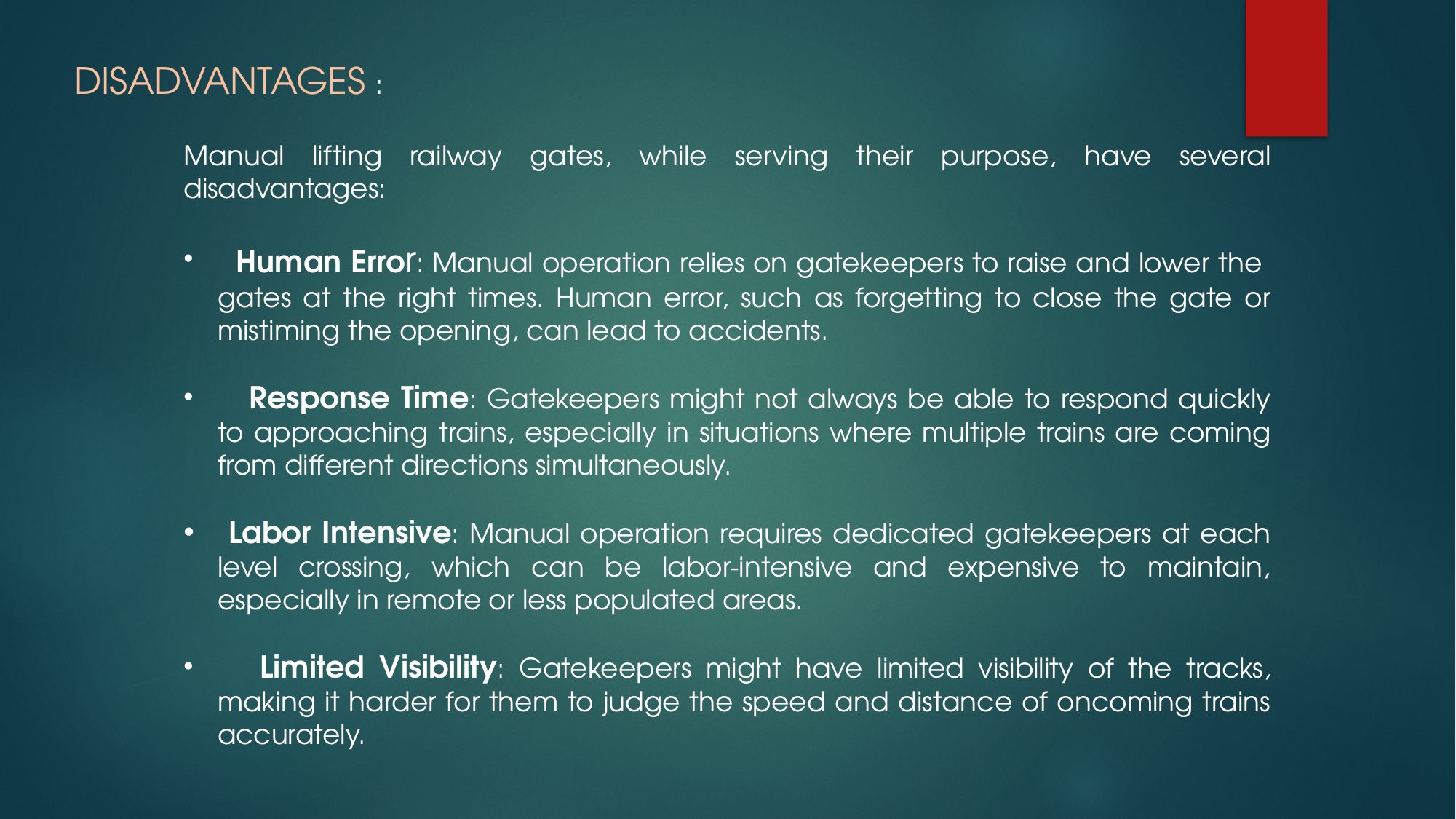

DISADVANTAGES :
Manual lifting railway gates, while serving their purpose, have several disadvantages:

  Human Error: Manual operation relies on gatekeepers to raise and lower the  gates at the right times. Human error, such as forgetting to close the gate or mistiming the opening, can lead to accidents.

   Response Time: Gatekeepers might not always be able to respond quickly to approaching trains, especially in situations where multiple trains are coming from different directions simultaneously.

 Labor Intensive: Manual operation requires dedicated gatekeepers at each level crossing, which can be labor-intensive and expensive to maintain, especially in remote or less populated areas.

   Limited Visibility: Gatekeepers might have limited visibility of the tracks, making it harder for them to judge the speed and distance of oncoming trains accurately.